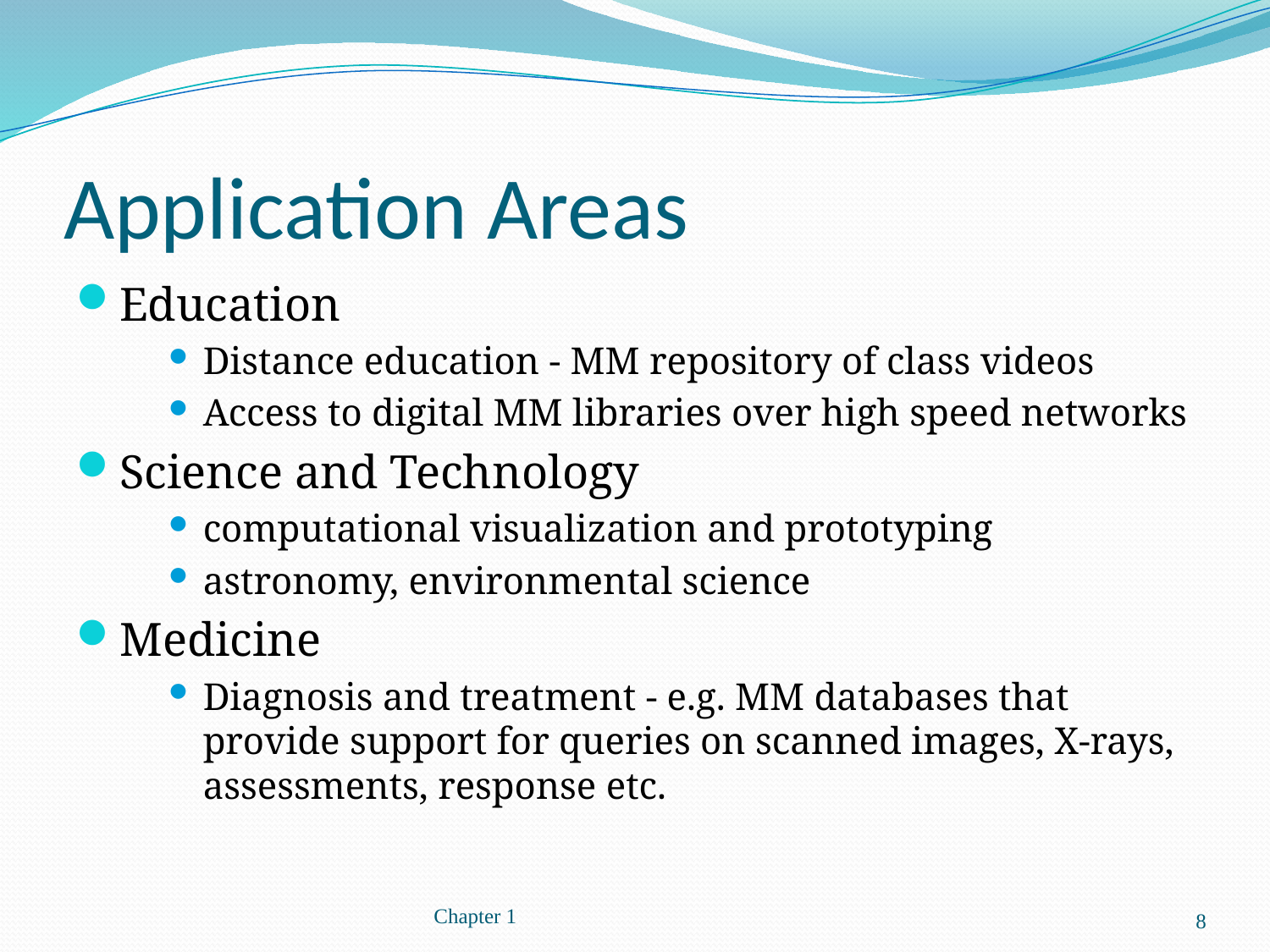

# Application Areas
Education
Distance education - MM repository of class videos
Access to digital MM libraries over high speed networks
Science and Technology
computational visualization and prototyping
astronomy, environmental science
Medicine
Diagnosis and treatment - e.g. MM databases that provide support for queries on scanned images, X-rays, assessments, response etc.
Chapter 1
8